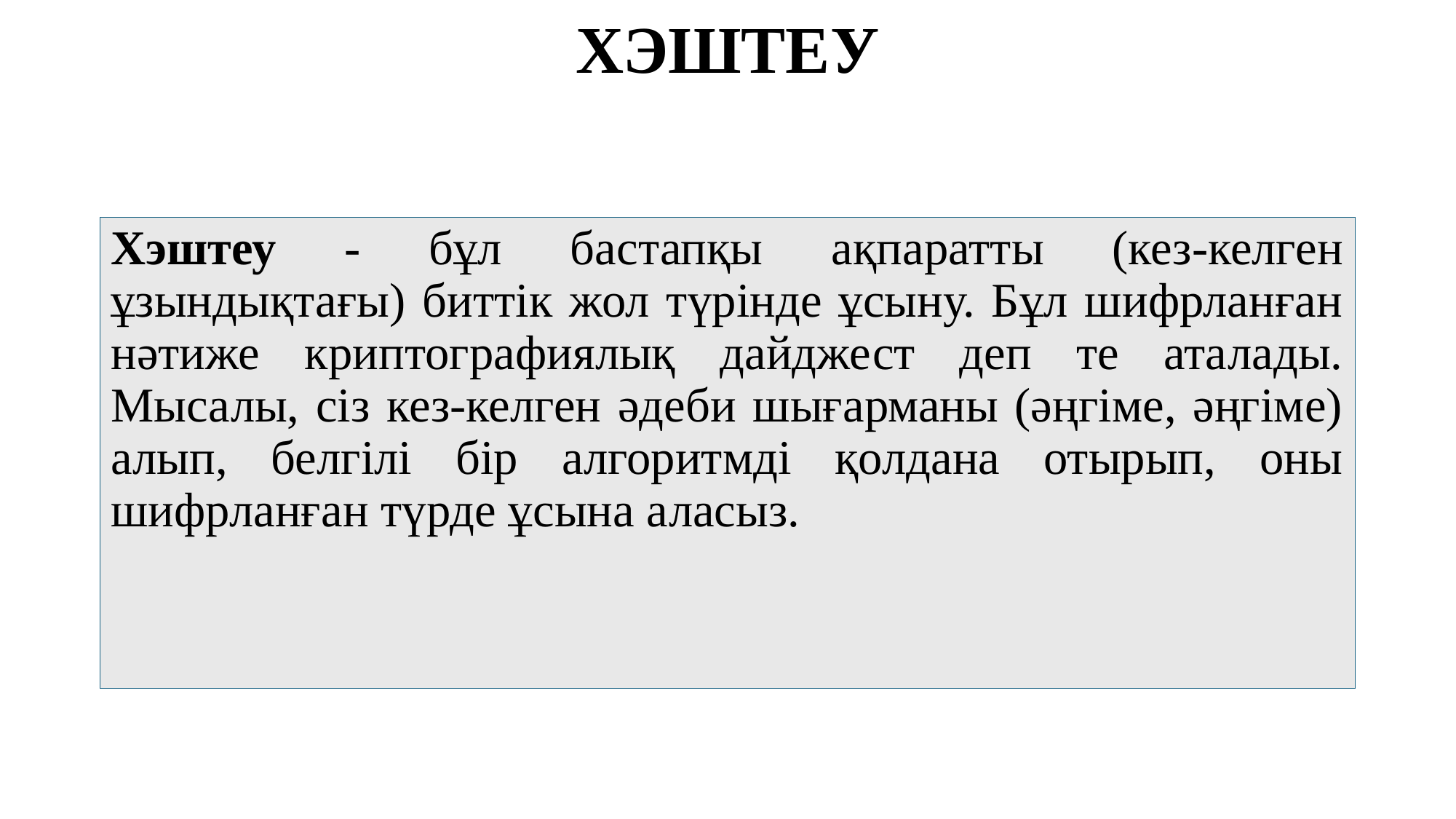

# ХЭШТЕУ
Хэштеу - бұл бастапқы ақпаратты (кез-келген ұзындықтағы) биттік жол түрінде ұсыну. Бұл шифрланған нәтиже криптографиялық дайджест деп те аталады. Мысалы, сіз кез-келген әдеби шығарманы (әңгіме, әңгіме) алып, белгілі бір алгоритмді қолдана отырып, оны шифрланған түрде ұсына аласыз.